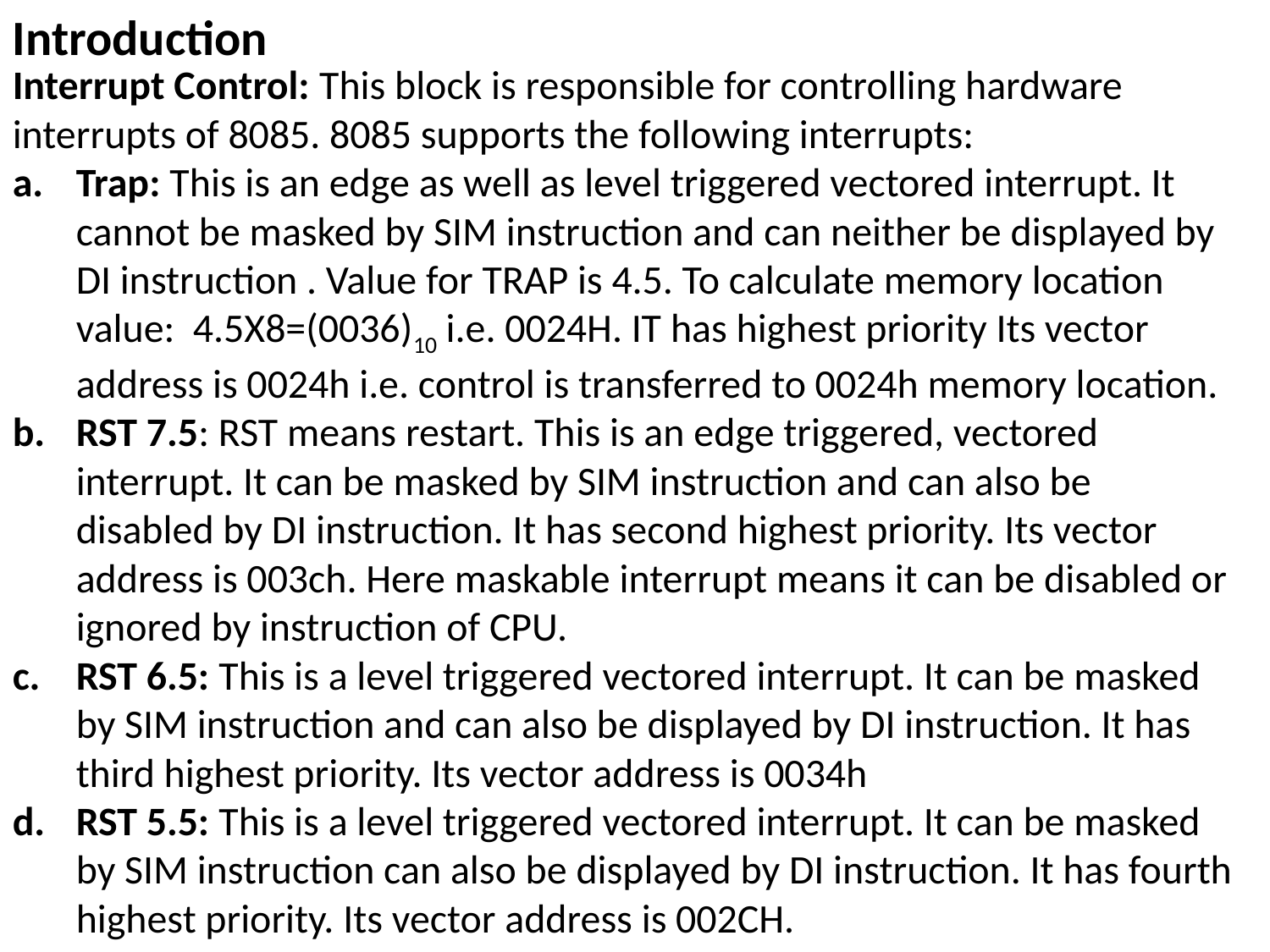

Introduction
Interrupt Control: This block is responsible for controlling hardware interrupts of 8085. 8085 supports the following interrupts:
Trap: This is an edge as well as level triggered vectored interrupt. It cannot be masked by SIM instruction and can neither be displayed by DI instruction . Value for TRAP is 4.5. To calculate memory location value:  4.5X8=(0036)10 i.e. 0024H. IT has highest priority Its vector address is 0024h i.e. control is transferred to 0024h memory location.
RST 7.5: RST means restart. This is an edge triggered, vectored interrupt. It can be masked by SIM instruction and can also be disabled by DI instruction. It has second highest priority. Its vector address is 003ch. Here maskable interrupt means it can be disabled or ignored by instruction of CPU.
RST 6.5: This is a level triggered vectored interrupt. It can be masked by SIM instruction and can also be displayed by DI instruction. It has third highest priority. Its vector address is 0034h
RST 5.5: This is a level triggered vectored interrupt. It can be masked by SIM instruction can also be displayed by DI instruction. It has fourth highest priority. Its vector address is 002CH.